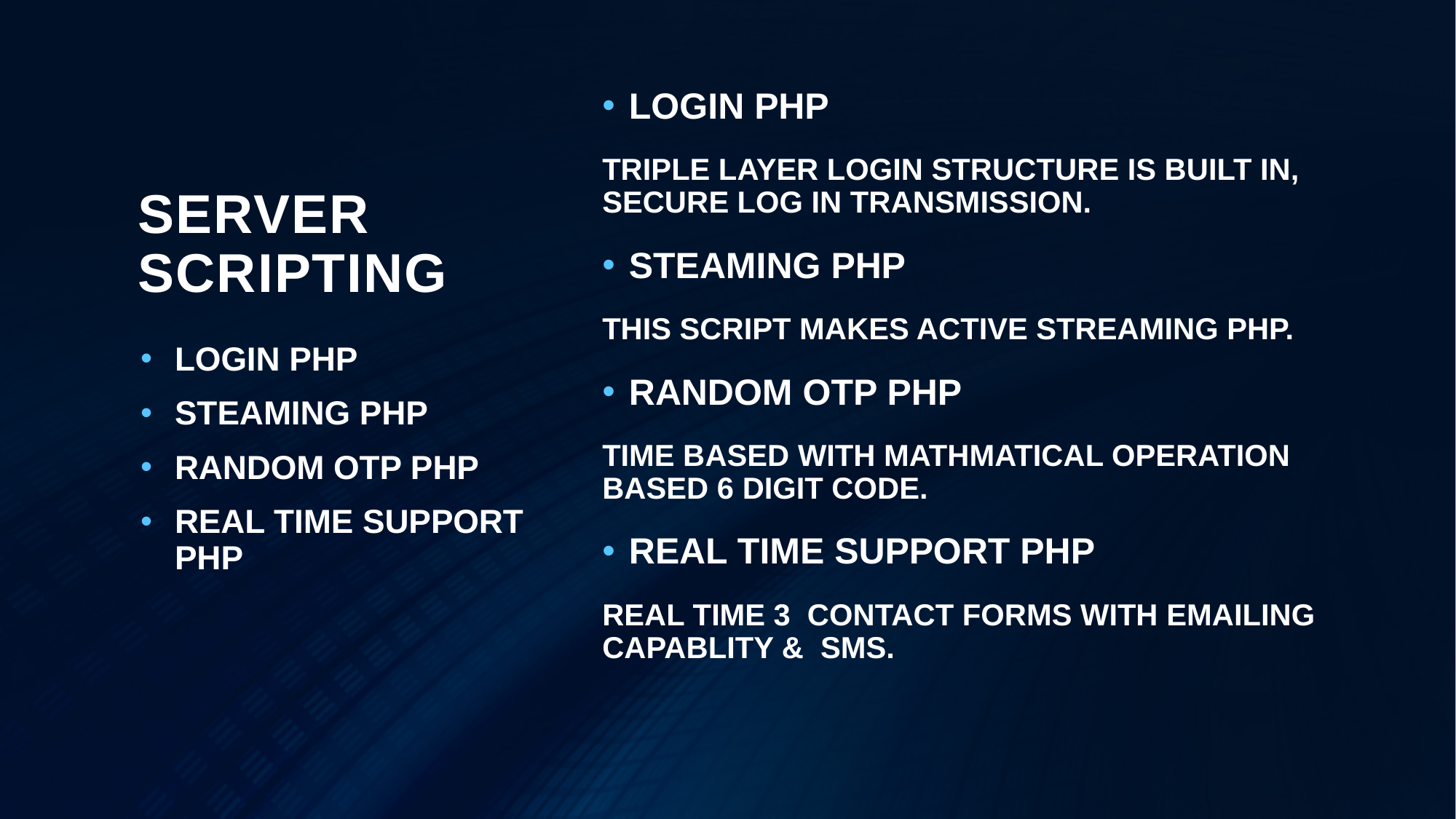

LOGIN PHP
TRIPLE LAYER LOGIN STRUCTURE IS BUILT IN, SECURE LOG IN TRANSMISSION.
STEAMING PHP
THIS SCRIPT MAKES ACTIVE STREAMING PHP.
RANDOM OTP PHP
TIME BASED WITH MATHMATICAL OPERATION BASED 6 DIGIT CODE.
REAL TIME SUPPORT PHP
REAL TIME 3  CONTACT FORMS WITH EMAILING CAPABLITY &  SMS.

# SERVER SCRIPTING
LOGIN PHP
STEAMING PHP
RANDOM OTP PHP
REAL TIME SUPPORT PHP